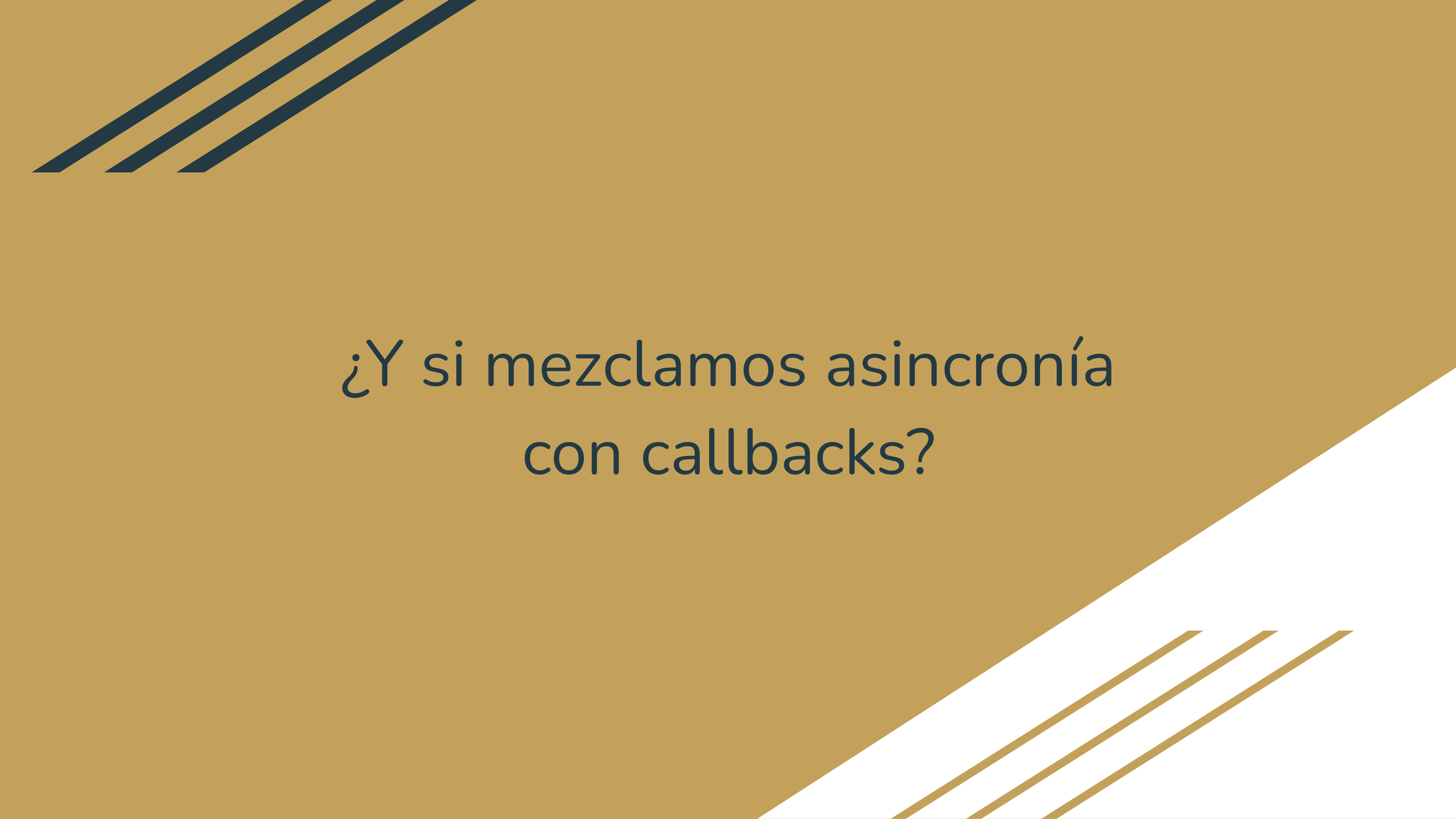

# ¿Y si mezclamos asincronía con callbacks?